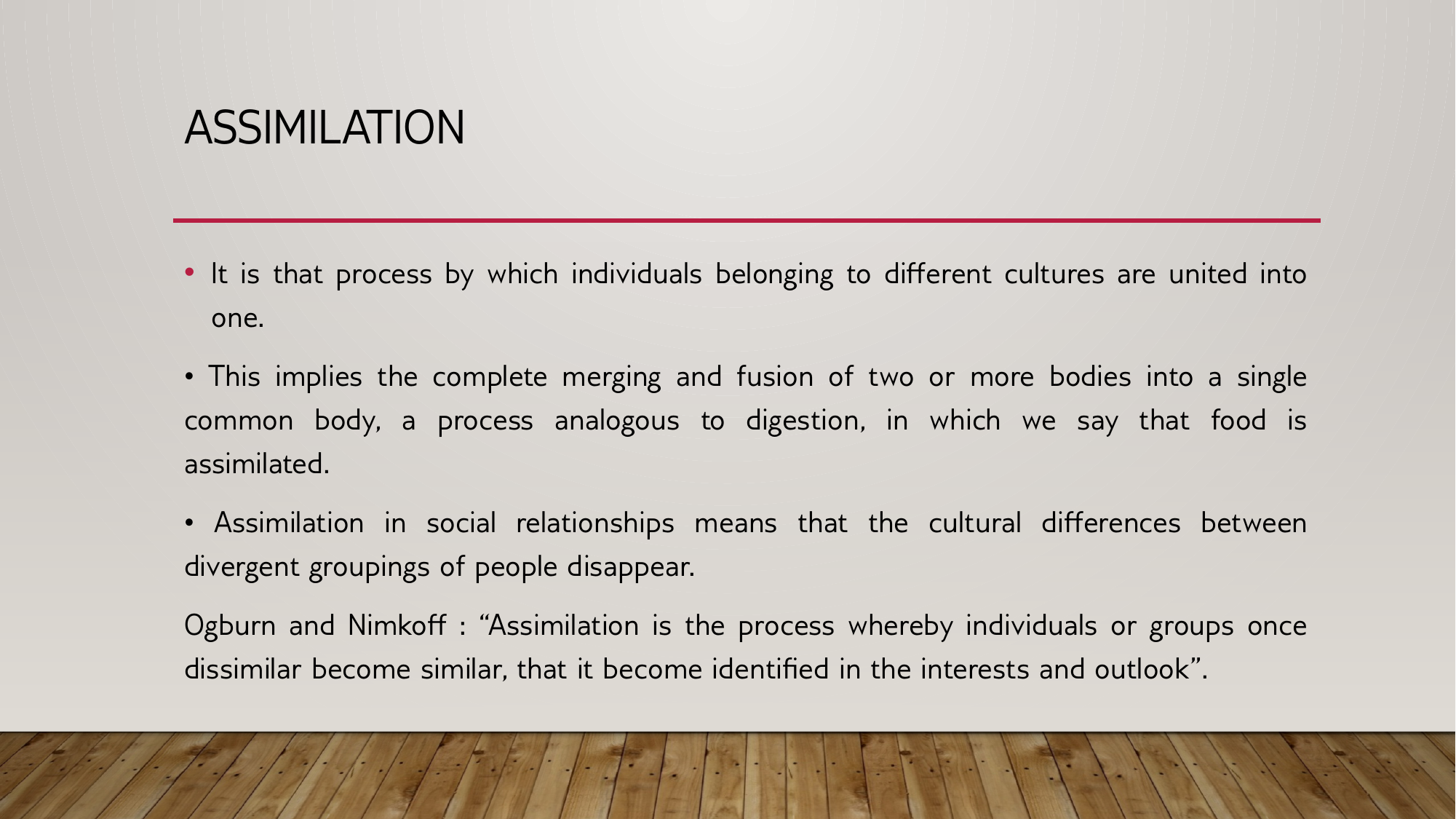

# Assimilation
It is that process by which individuals belonging to different cultures are united into one.
• This implies the complete merging and fusion of two or more bodies into a single common body, a process analogous to digestion, in which we say that food is assimilated.
• Assimilation in social relationships means that the cultural differences between divergent groupings of people disappear.
Ogburn and Nimkoff : “Assimilation is the process whereby individuals or groups once dissimilar become similar, that it become identified in the interests and outlook”.